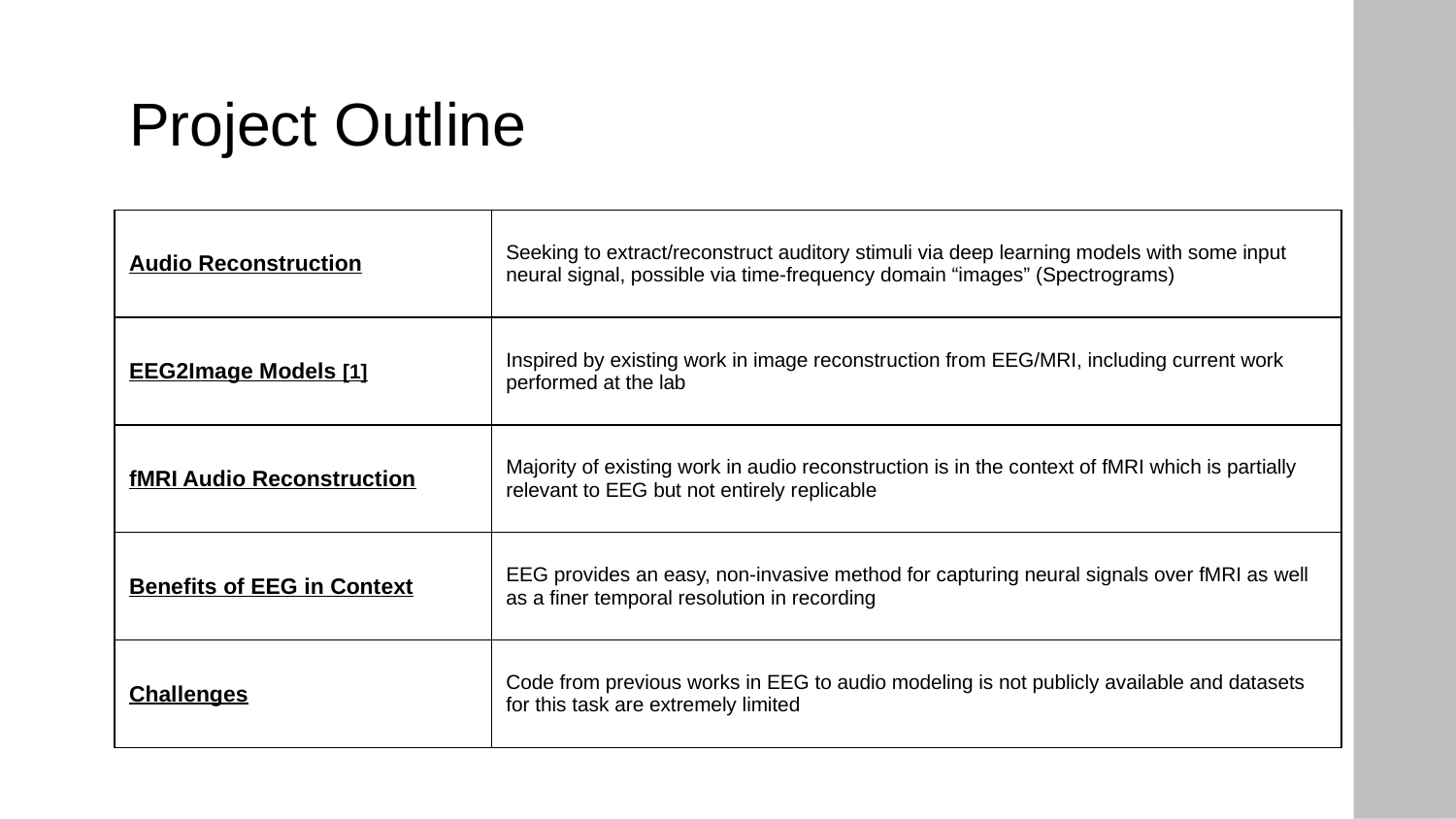

# Project Outline
| Audio Reconstruction | Seeking to extract/reconstruct auditory stimuli via deep learning models with some input neural signal, possible via time-frequency domain “images” (Spectrograms) |
| --- | --- |
| EEG2Image Models [1] | Inspired by existing work in image reconstruction from EEG/MRI, including current work performed at the lab |
| fMRI Audio Reconstruction | Majority of existing work in audio reconstruction is in the context of fMRI which is partially relevant to EEG but not entirely replicable |
| Benefits of EEG in Context | EEG provides an easy, non-invasive method for capturing neural signals over fMRI as well as a finer temporal resolution in recording |
| Challenges | Code from previous works in EEG to audio modeling is not publicly available and datasets for this task are extremely limited |